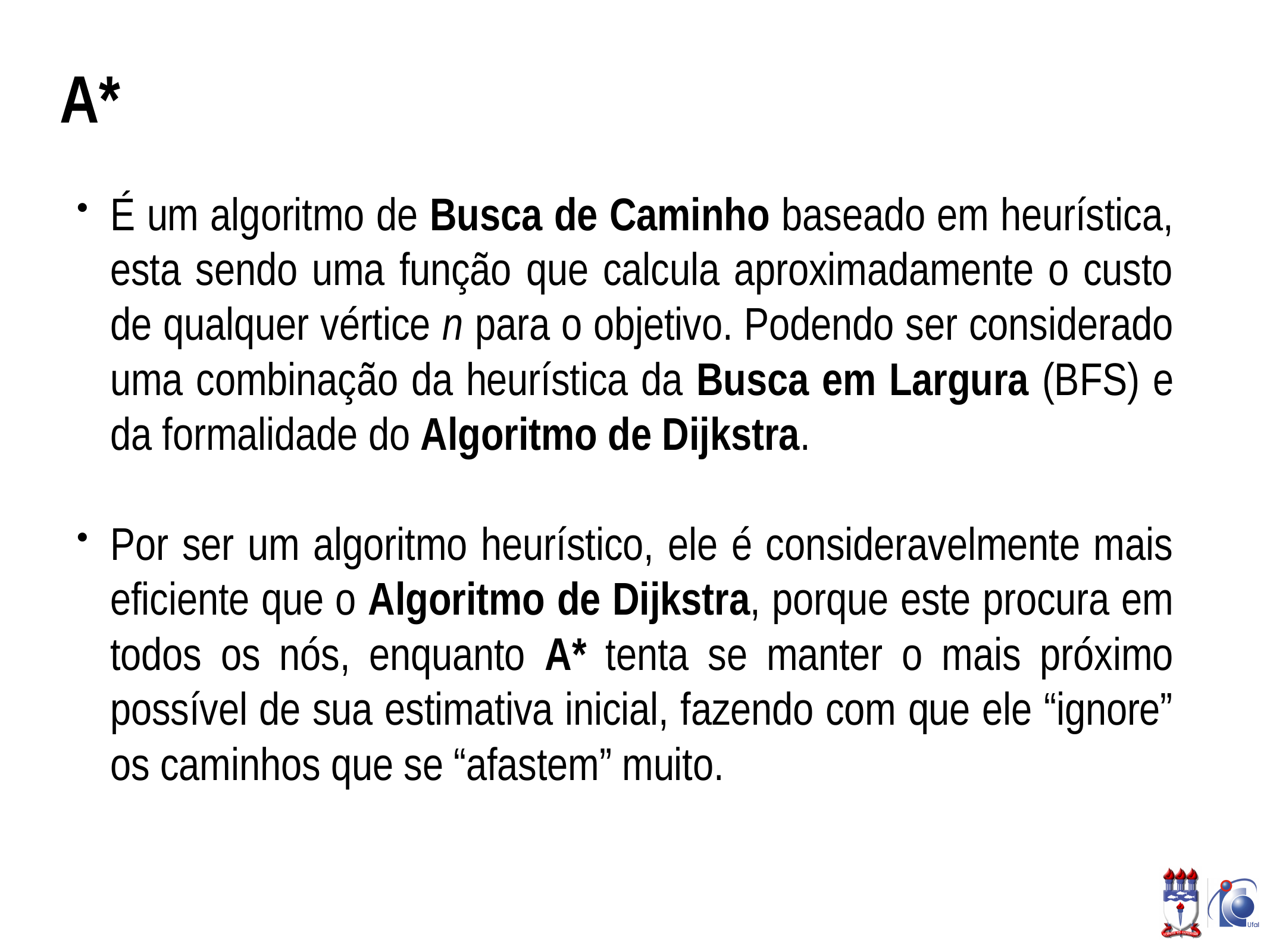

# A*
É um algoritmo de Busca de Caminho baseado em heurística, esta sendo uma função que calcula aproximadamente o custo de qualquer vértice n para o objetivo. Podendo ser considerado uma combinação da heurística da Busca em Largura (BFS) e da formalidade do Algoritmo de Dijkstra.

Por ser um algoritmo heurístico, ele é consideravelmente mais eficiente que o Algoritmo de Dijkstra, porque este procura em todos os nós, enquanto A* tenta se manter o mais próximo possível de sua estimativa inicial, fazendo com que ele “ignore” os caminhos que se “afastem” muito.